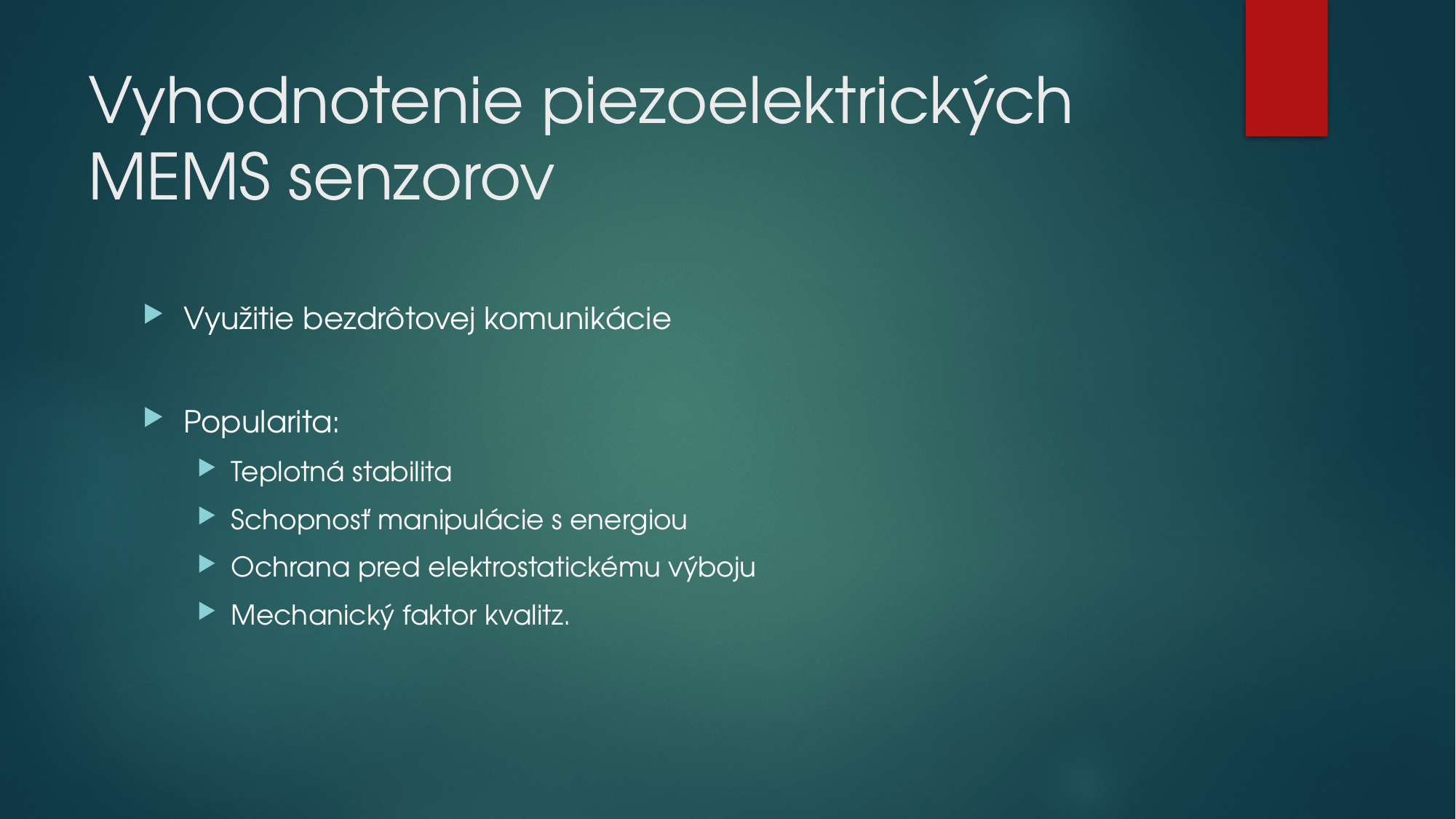

# Vyhodnotenie piezoelektrických MEMS senzorov
Využitie bezdrôtovej komunikácie

Popularita:
Teplotná stabilita
Schopnosť manipulácie s energiou
Ochrana pred elektrostatickému výboju
Mechanický faktor kvalitz.